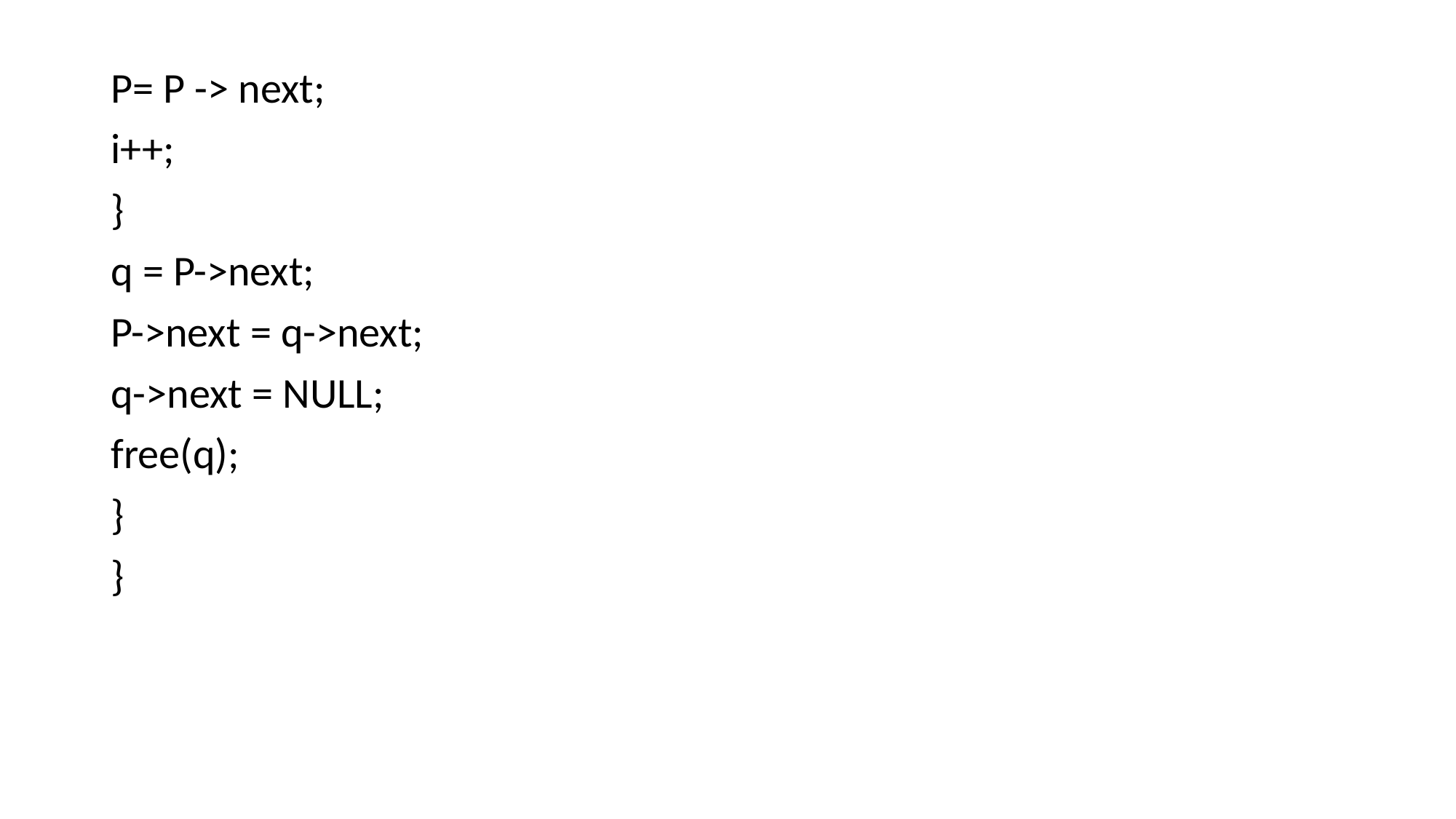

P= P -> next;
i++;
}
q = P->next;
P->next = q->next;
q->next = NULL;
free(q);
}
}